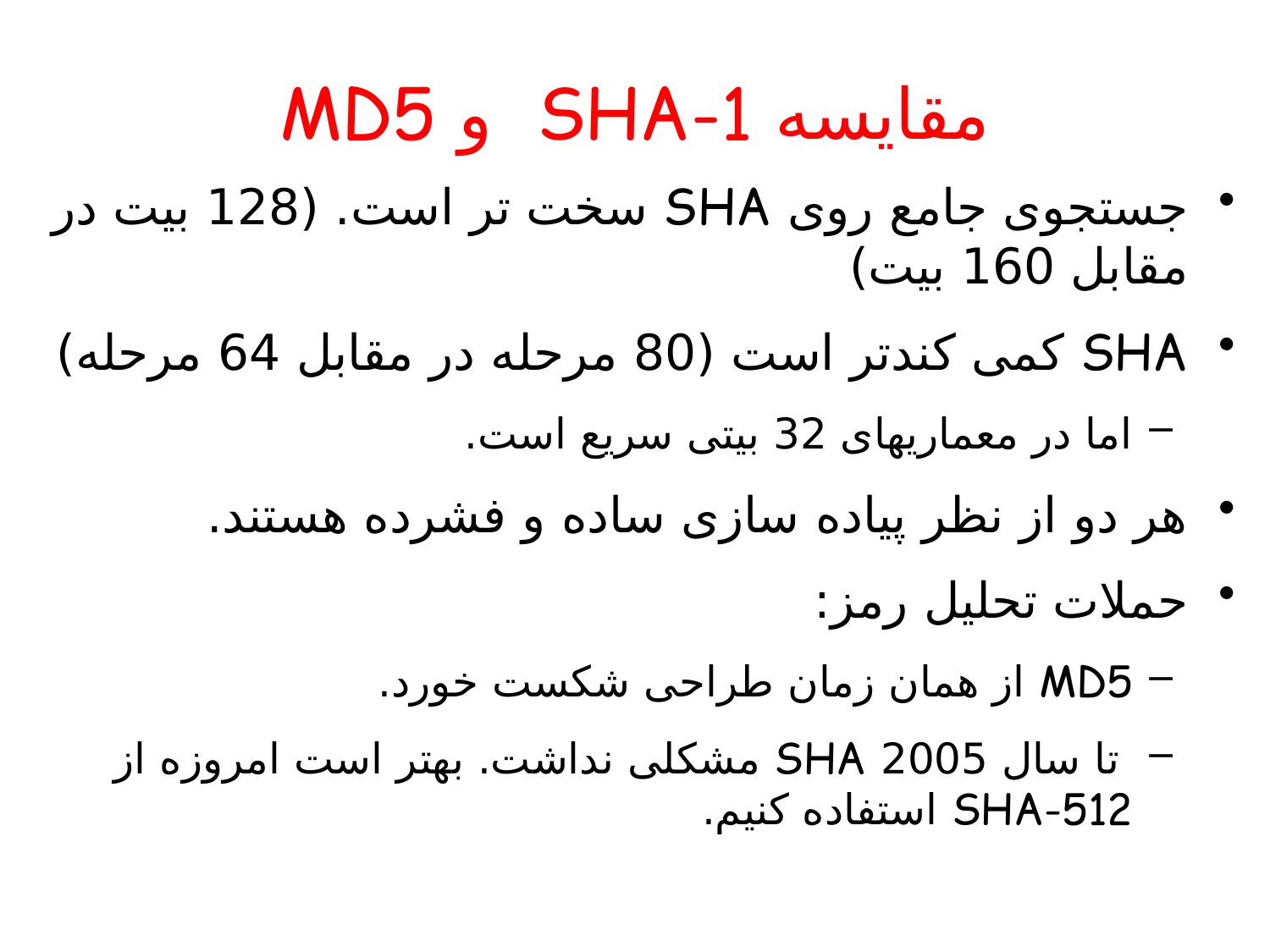

# مقایسه SHA-1  و MD5
جستجوی جامع روی SHA سخت تر است. (128 بیت در مقابل 160 بیت)
SHA کمی کندتر است (80 مرحله در مقابل 64 مرحله)
اما در معماریهای 32 بیتی سریع است.
هر دو از نظر پیاده سازی ساده و فشرده هستند.
حملات تحلیل رمز:
MD5 از همان زمان طراحی شکست خورد.
 تا سال 2005 SHA مشکلی نداشت. بهتر است امروزه از SHA-512 استفاده کنیم.